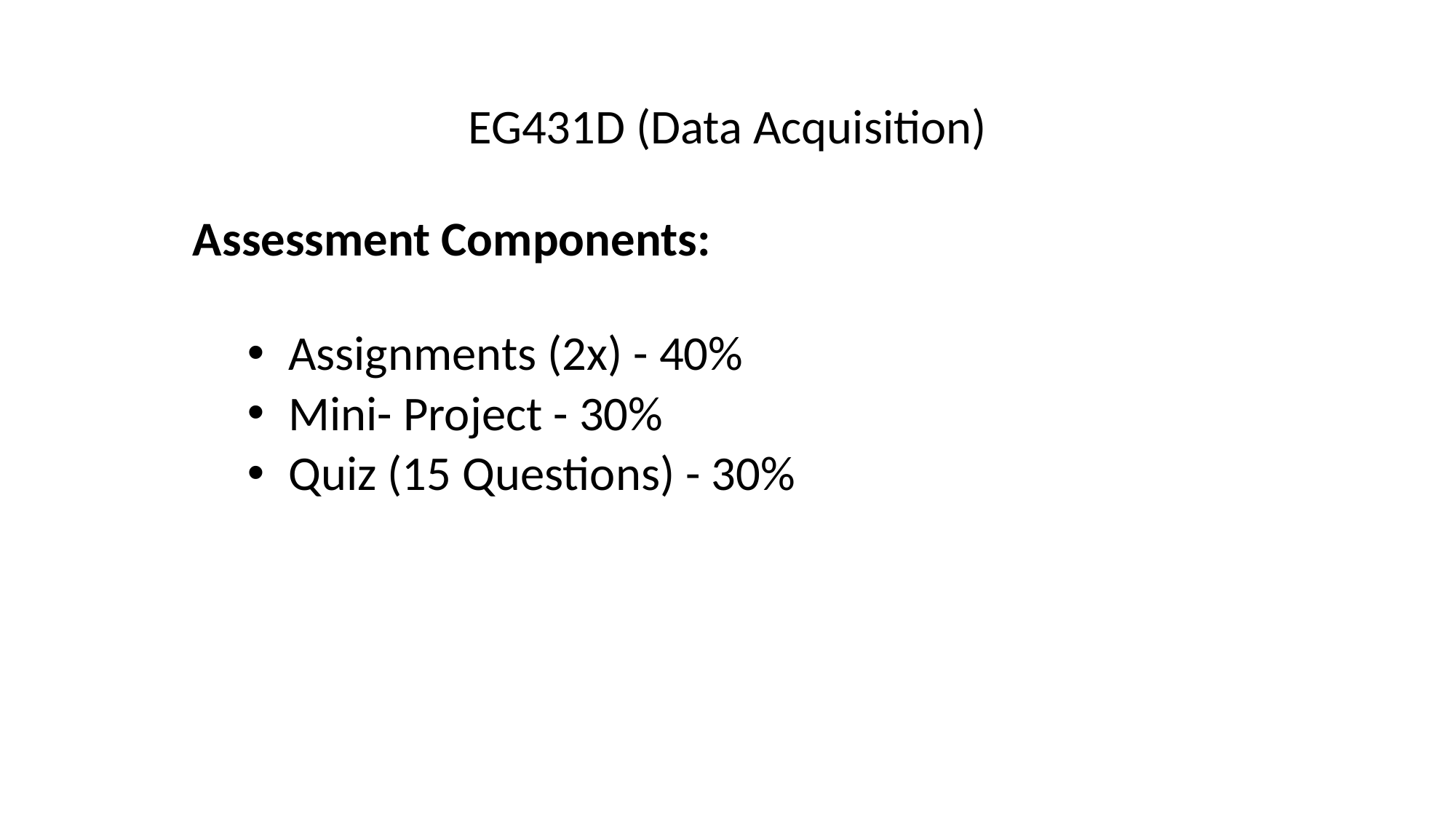

# EG431D (Data Acquisition)
Assessment Components:

Assignments (2x) - 40%
Mini- Project - 30%
Quiz (15 Questions) - 30%